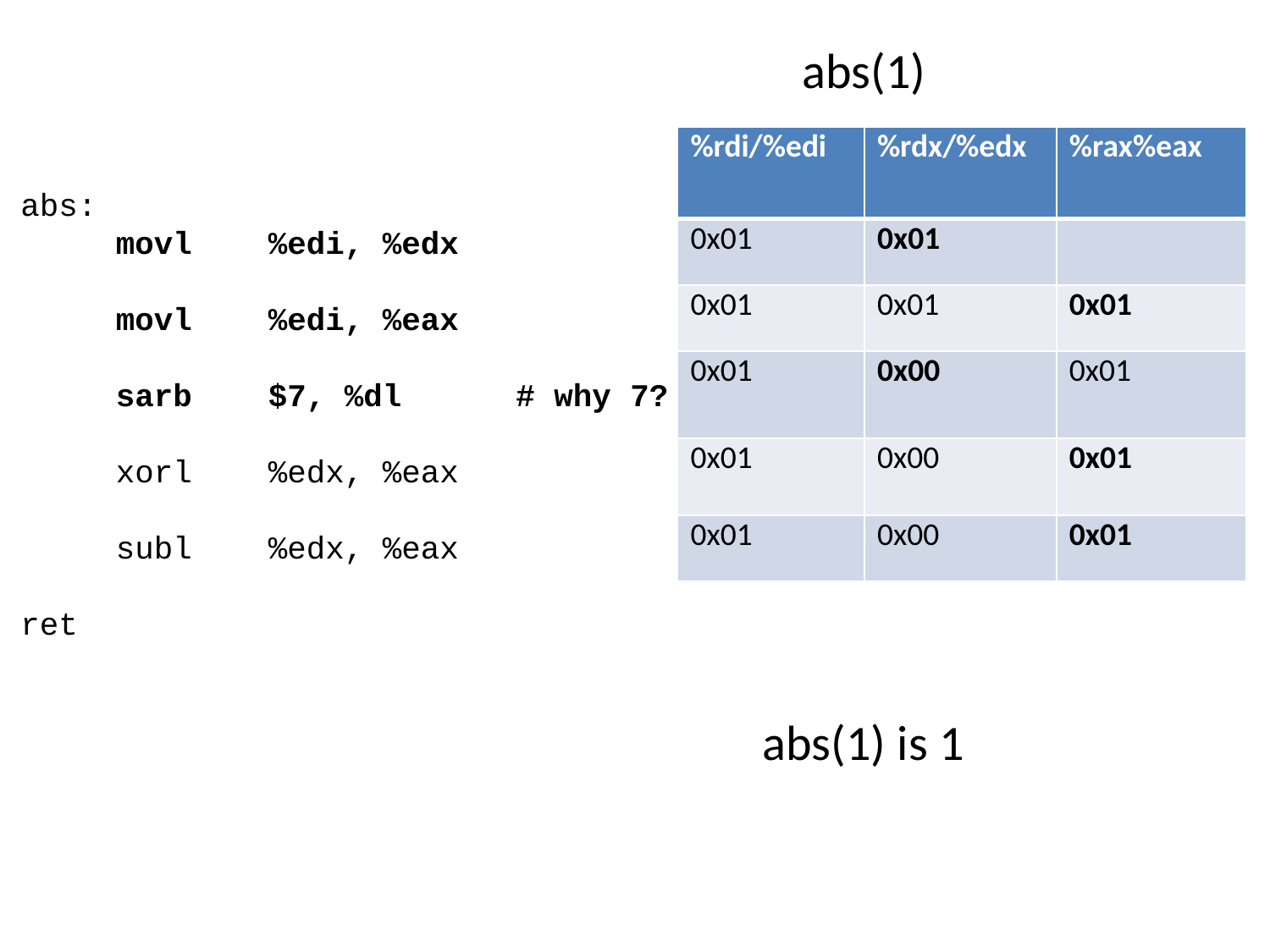

abs(1)
| %rdi/%edi | %rdx/%edx | %rax%eax |
| --- | --- | --- |
| 0x01 | 0x01 |  |
| 0x01 | 0x01 | 0x01 |
| 0x01 | 0x00 | 0x01 |
| 0x01 | 0x00 | 0x01 |
| 0x01 | 0x00 | 0x01 |
abs:
     movl    %edi, %edx

     movl    %edi, %eax

     sarb    $7, %dl      # why 7?

     xorl    %edx, %eax

     subl    %edx, %eax

ret

abs(1) is 1